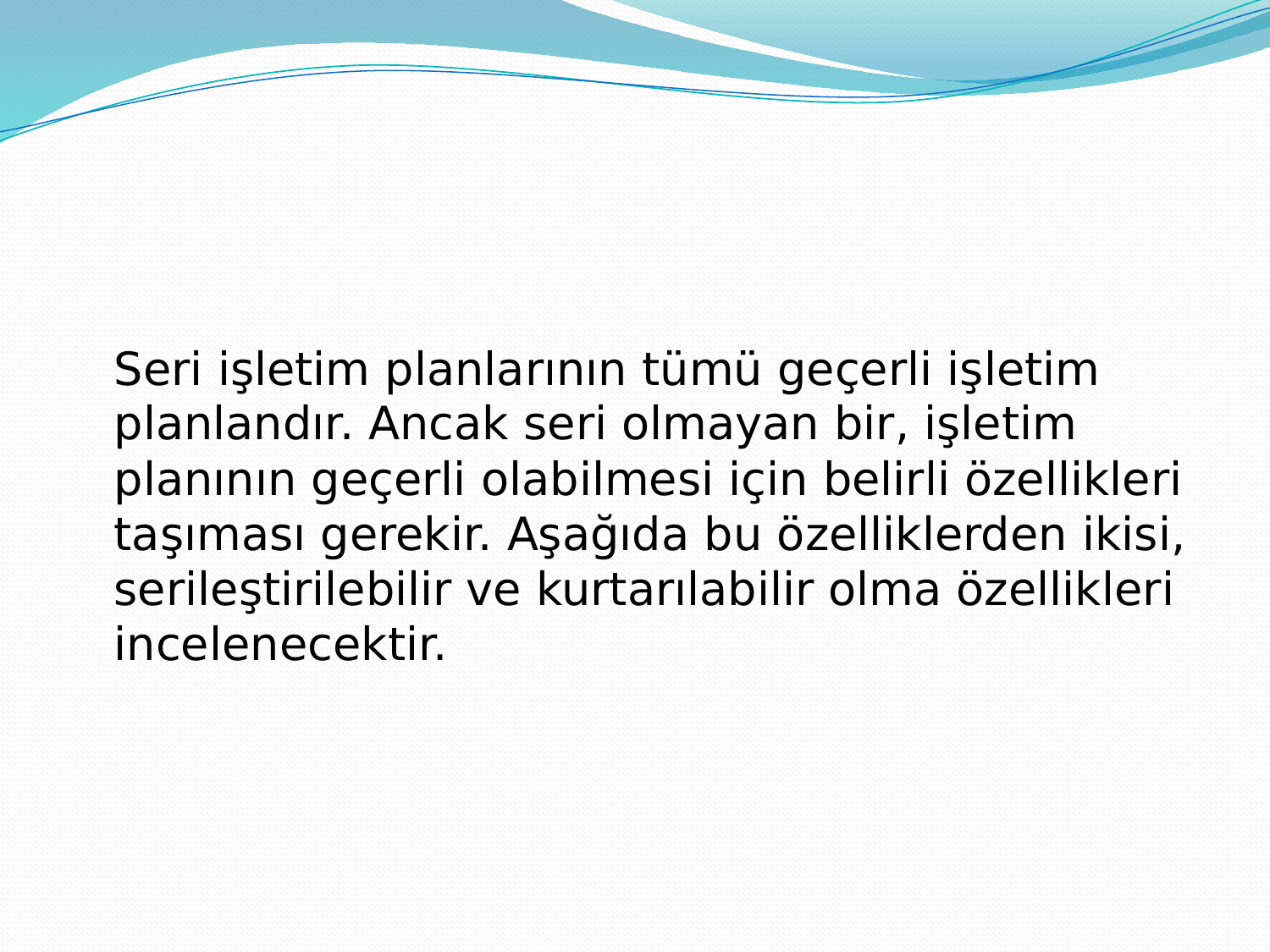

#

	Seri işletim planlarının tümü geçerli işletim planlandır. Ancak seri olmayan bir, işletim planının geçerli olabilmesi için belirli özellikleri taşıması gerekir. Aşağıda bu özelliklerden ikisi, serileştirilebilir ve kurtarılabilir olma özellikleri incelenecektir.